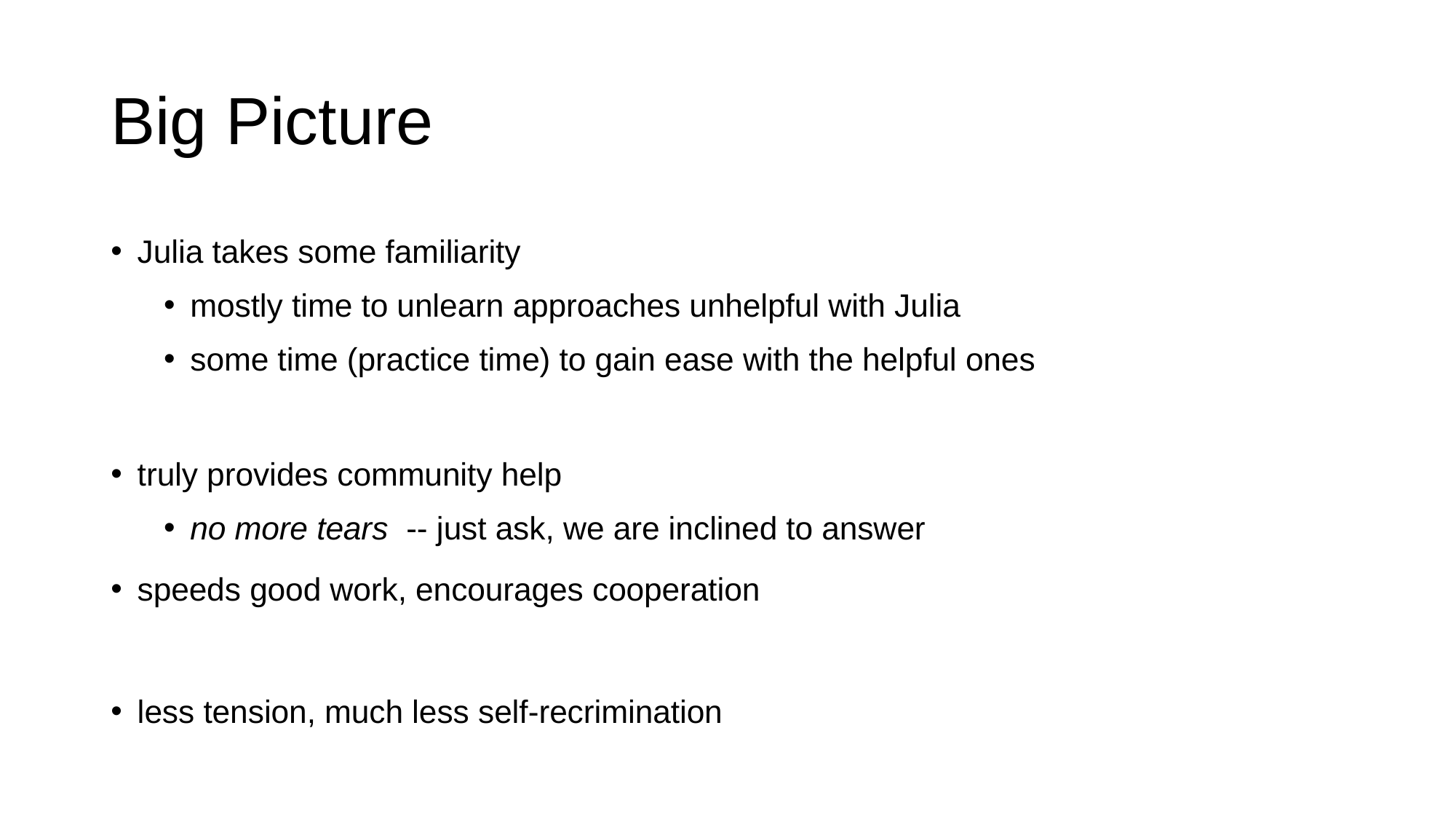

# Big Picture
Julia takes some familiarity
mostly time to unlearn approaches unhelpful with Julia
some time (practice time) to gain ease with the helpful ones

truly provides community help
no more tears  -- just ask, we are inclined to answer
speeds good work, encourages cooperation

less tension, much less self-recrimination